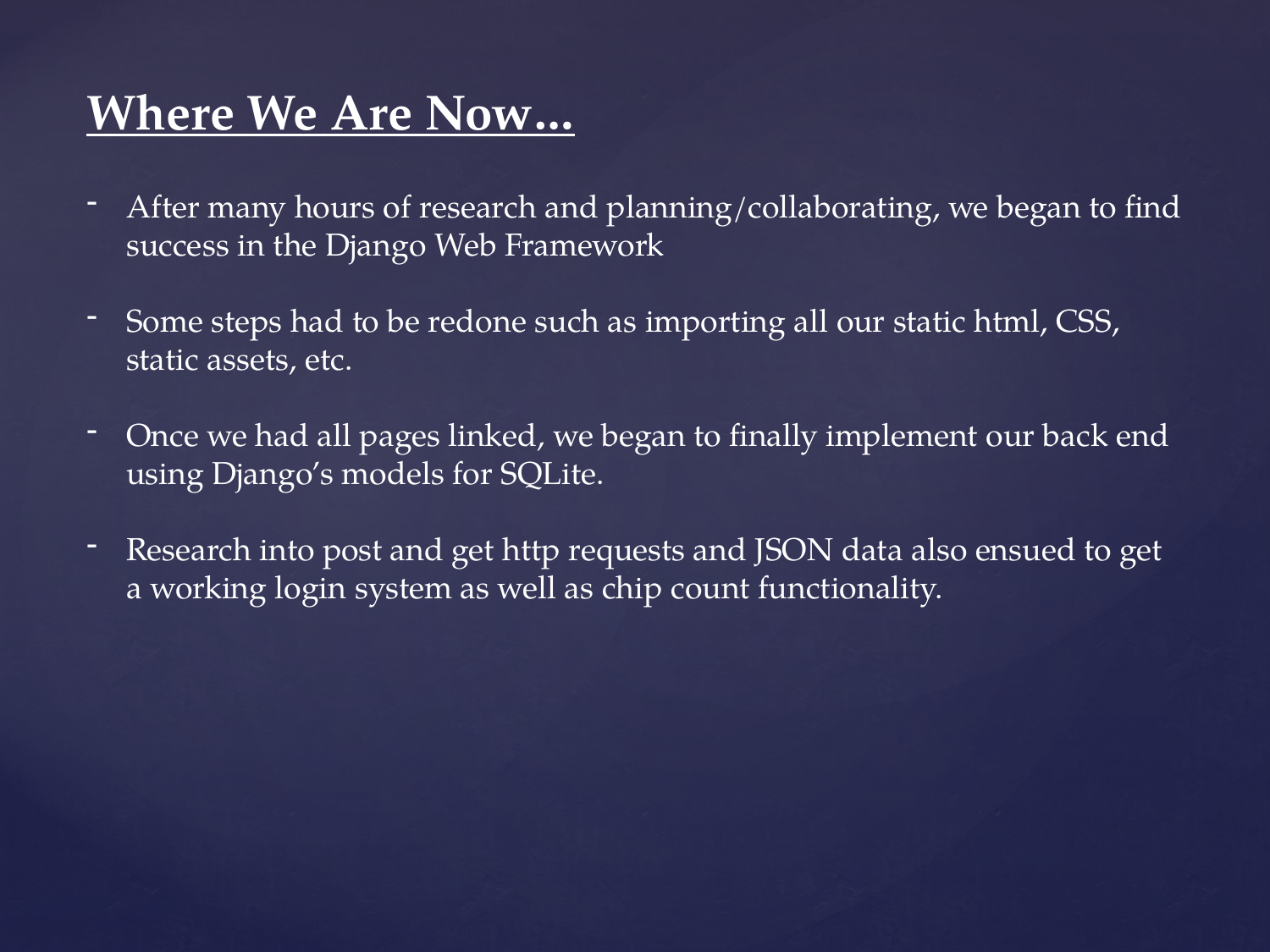

Where We Are Now…
After many hours of research and planning/collaborating, we began to find success in the Django Web Framework

Some steps had to be redone such as importing all our static html, CSS, static assets, etc.

Once we had all pages linked, we began to finally implement our back end using Django’s models for SQLite.

Research into post and get http requests and JSON data also ensued to get  a working login system as well as chip count functionality.